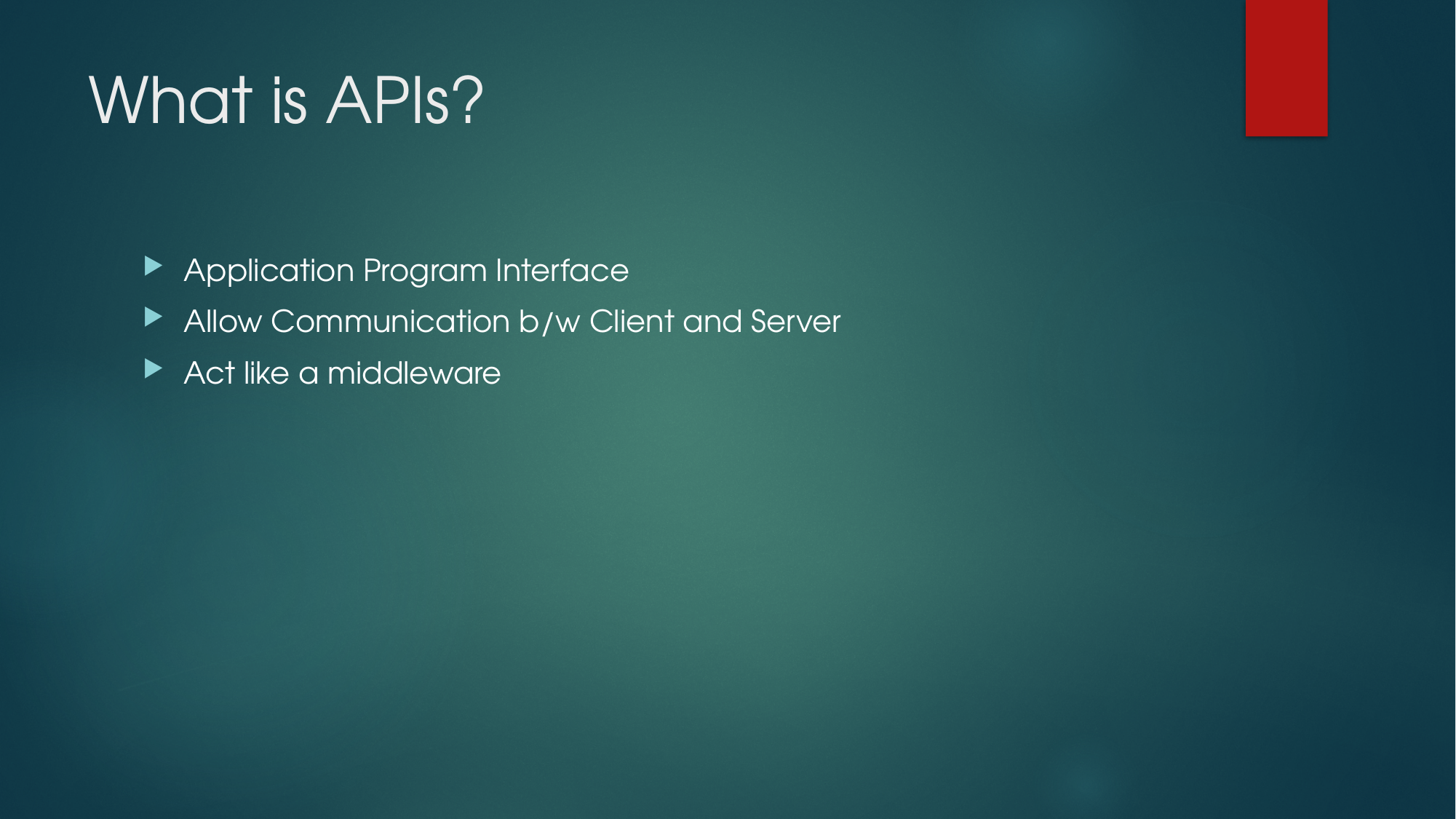

# What is APIs?
Application Program Interface
Allow Communication b/w Client and Server
Act like a middleware